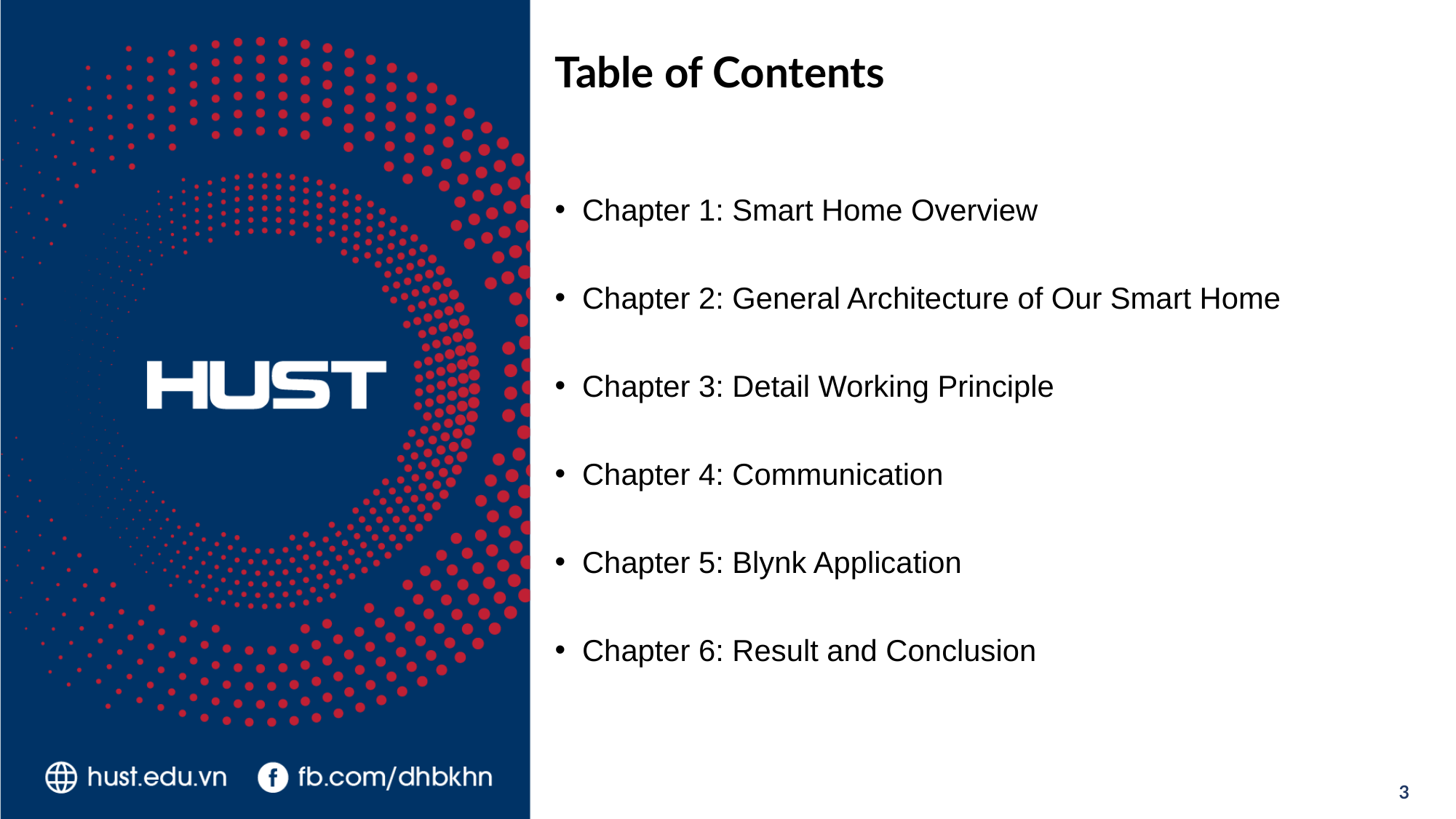

# Table of Contents
Chapter 1: Smart Home Overview
Chapter 2: General Architecture of Our Smart Home
Chapter 3: Detail Working Principle
Chapter 4: Communication
Chapter 5: Blynk Application
Chapter 6: Result and Conclusion
3